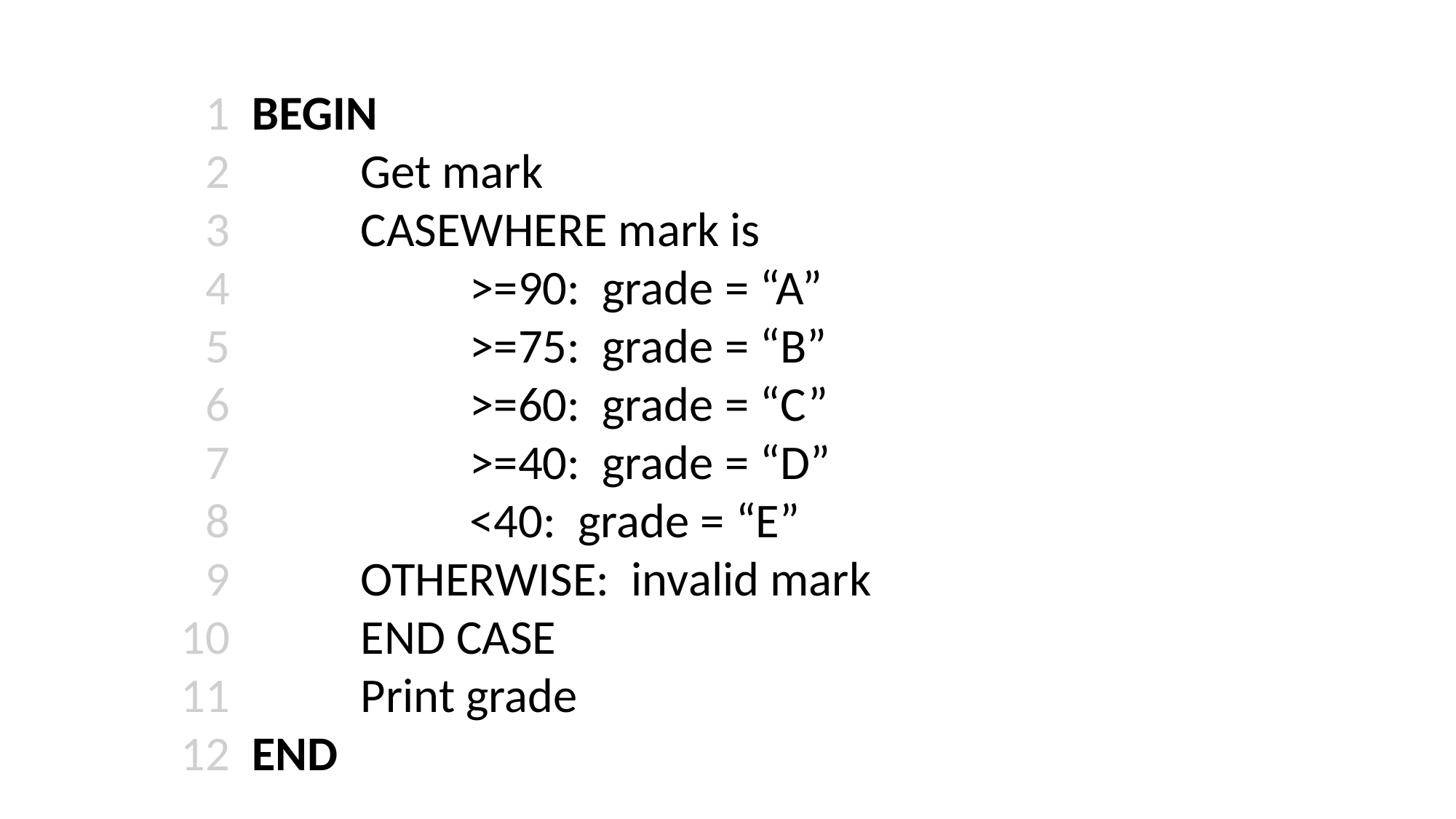

1
2
3
4
5
6
7
8
9
10
11
12
BEGIN
	Get mark
	CASEWHERE mark is
		>=90:  grade = “A”
		>=75:  grade = “B”
		>=60:  grade = “C”
		>=40:  grade = “D”
		<40:  grade = “E”
	OTHERWISE:  invalid mark
	END CASE
	Print grade
END